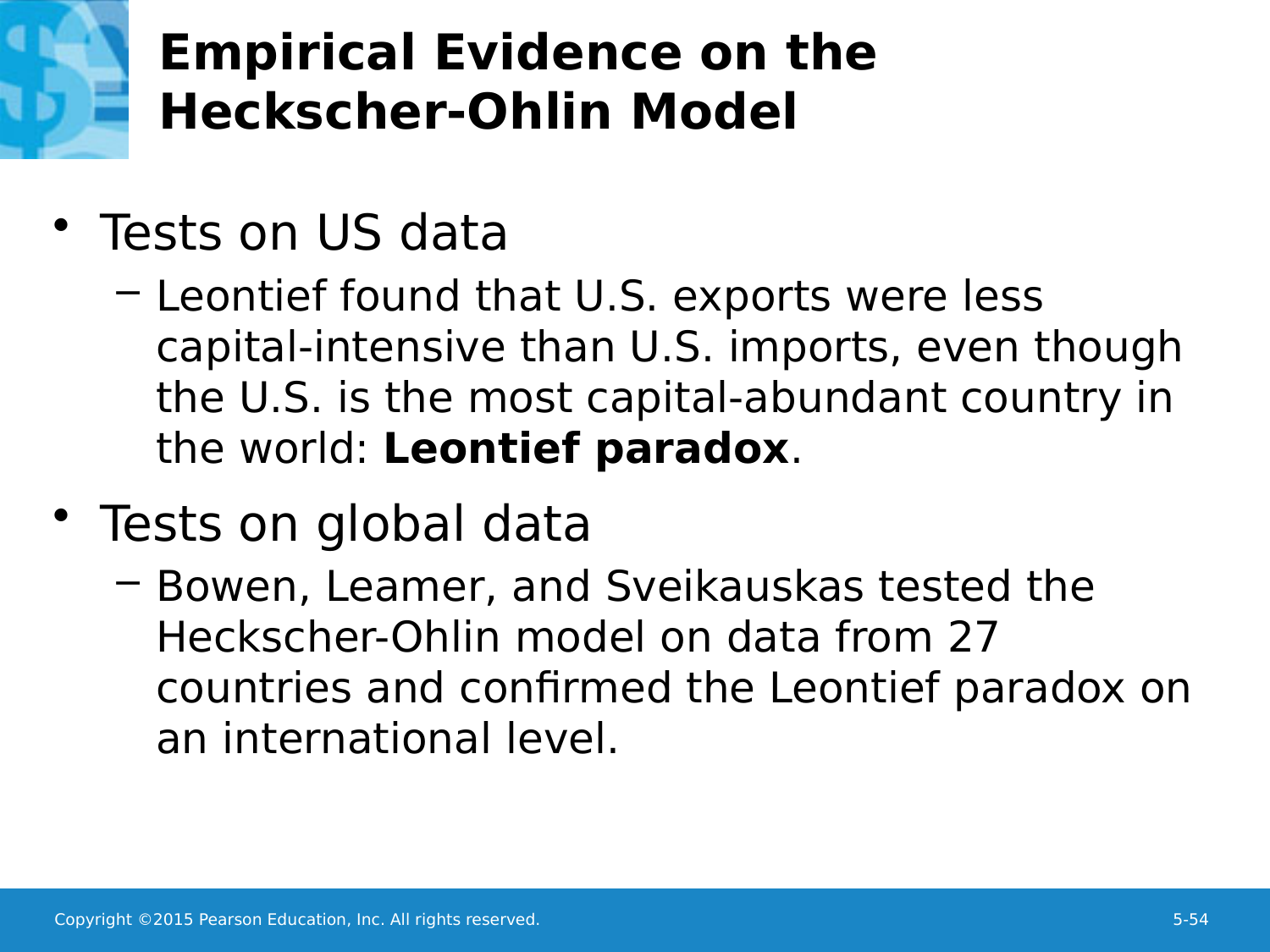

# Empirical Evidence on the Heckscher-Ohlin Model
Tests on US data
Leontief found that U.S. exports were less capital-intensive than U.S. imports, even though the U.S. is the most capital-abundant country in the world: Leontief paradox.
Tests on global data
Bowen, Leamer, and Sveikauskas tested the Heckscher-Ohlin model on data from 27 countries and confirmed the Leontief paradox on an international level.